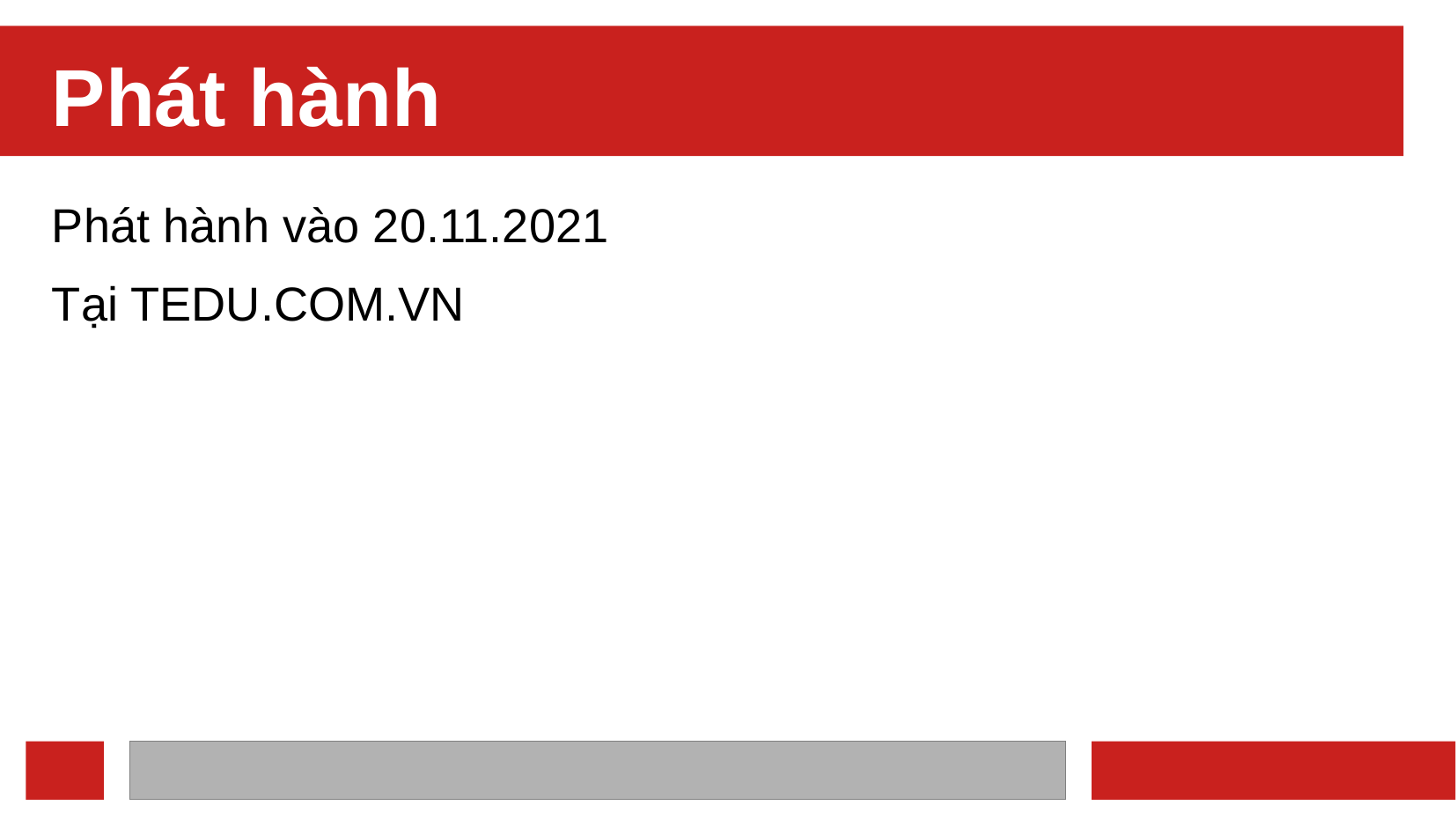

Phát hành
Phát hành vào 20.11.2021
Tại TEDU.COM.VN